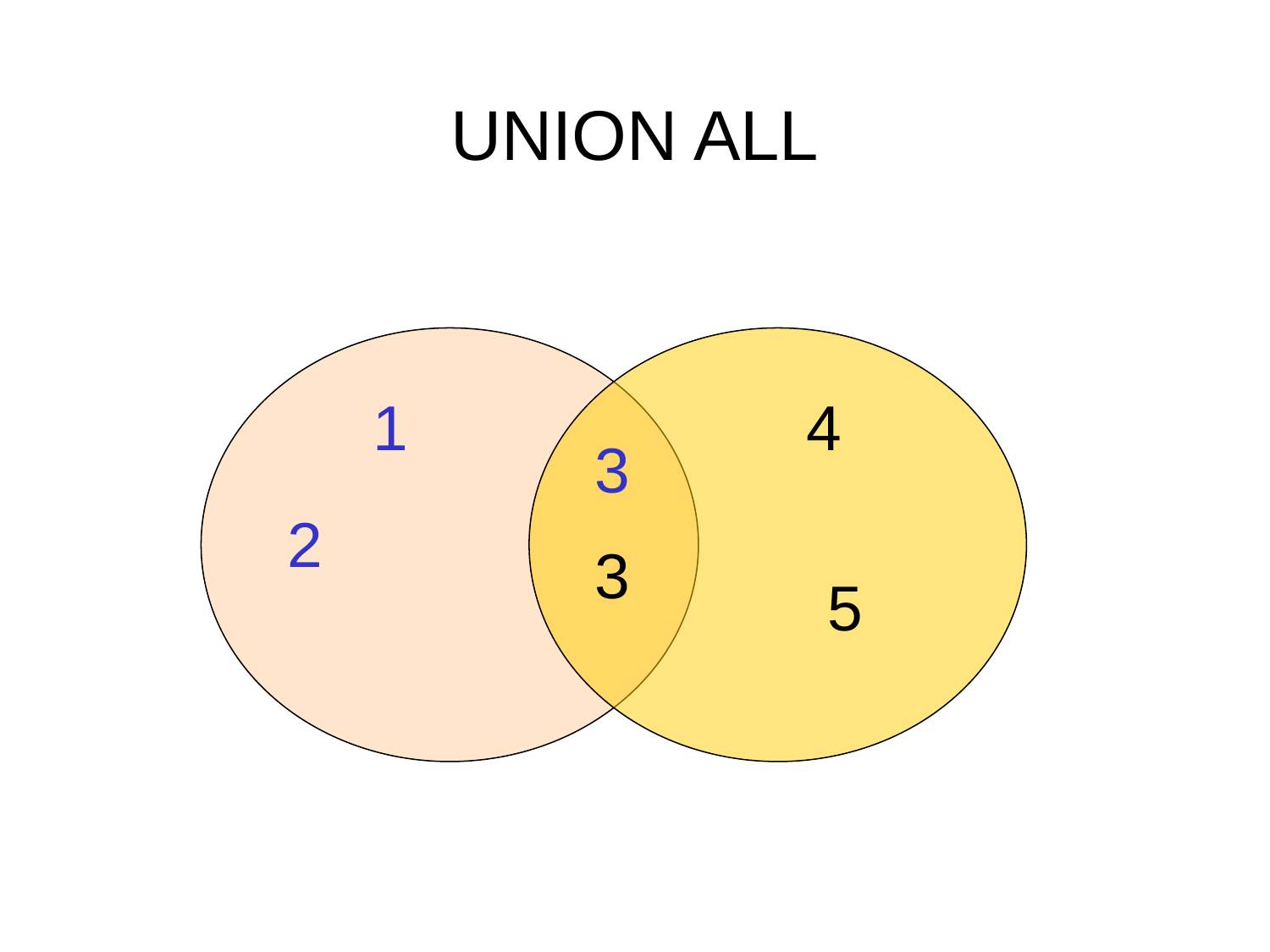

# UNION ALL

1
4
3
2
3
5